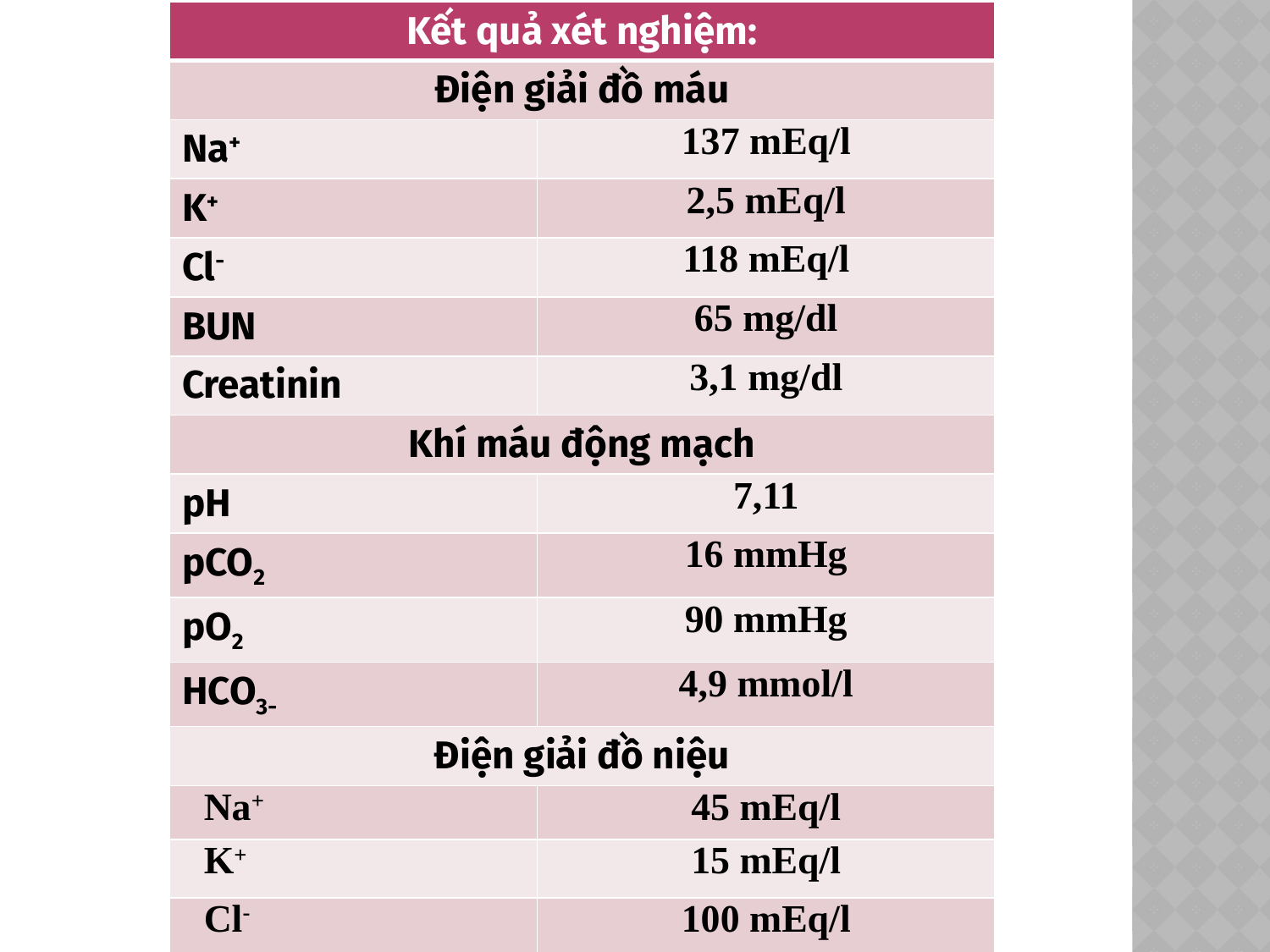

| Kết quả xét nghiệm: |  |
| --- | --- |
| Điện giải đồ máu |  |
| Na+ | 137 mEq/l |
| K+ | 2,5 mEq/l |
| Cl- | 118 mEq/l |
| BUN | 65 mg/dl |
| Creatinin | 3,1 mg/dl |
| Khí máu động mạch |  |
| pH | 7,11 |
| pCO2 | 16 mmHg |
| pO2 | 90 mmHg |
| HCO3- | 4,9 mmol/l |
| Điện giải đồ niệu |  |
| Na+ | 45 mEq/l |
| K+ | 15 mEq/l |
| Cl- | 100 mEq/l |